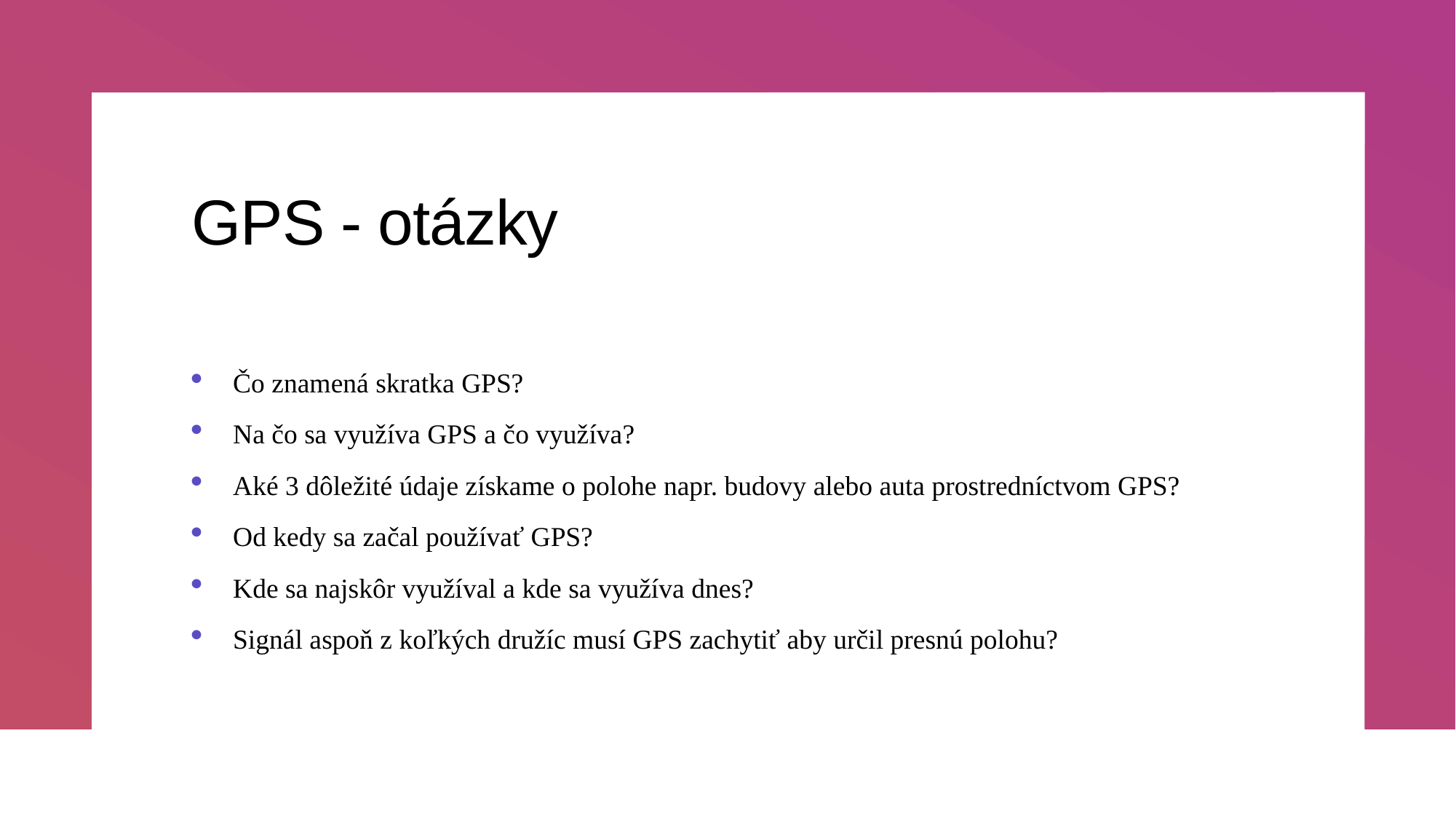

# GPS - otázky
Čo znamená skratka GPS?
Na čo sa využíva GPS a čo využíva?
Aké 3 dôležité údaje získame o polohe napr. budovy alebo auta prostredníctvom GPS?
Od kedy sa začal používať GPS?
Kde sa najskôr využíval a kde sa využíva dnes?
Signál aspoň z koľkých družíc musí GPS zachytiť aby určil presnú polohu?